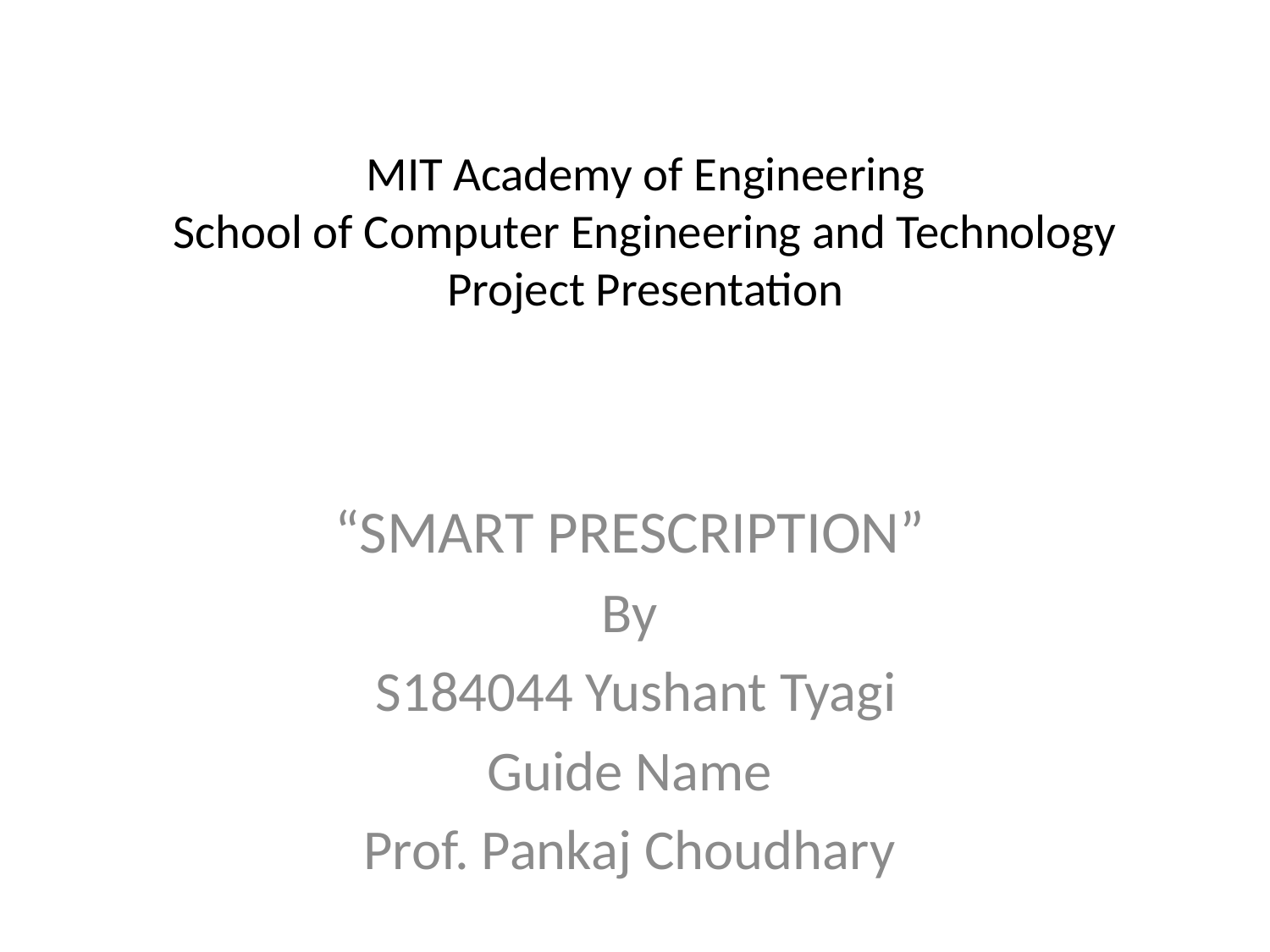

# MIT Academy of Engineering School of Computer Engineering and Technology Project Presentation
“SMART PRESCRIPTION”
By
 S184044 Yushant Tyagi
Guide Name
Prof. Pankaj Choudhary